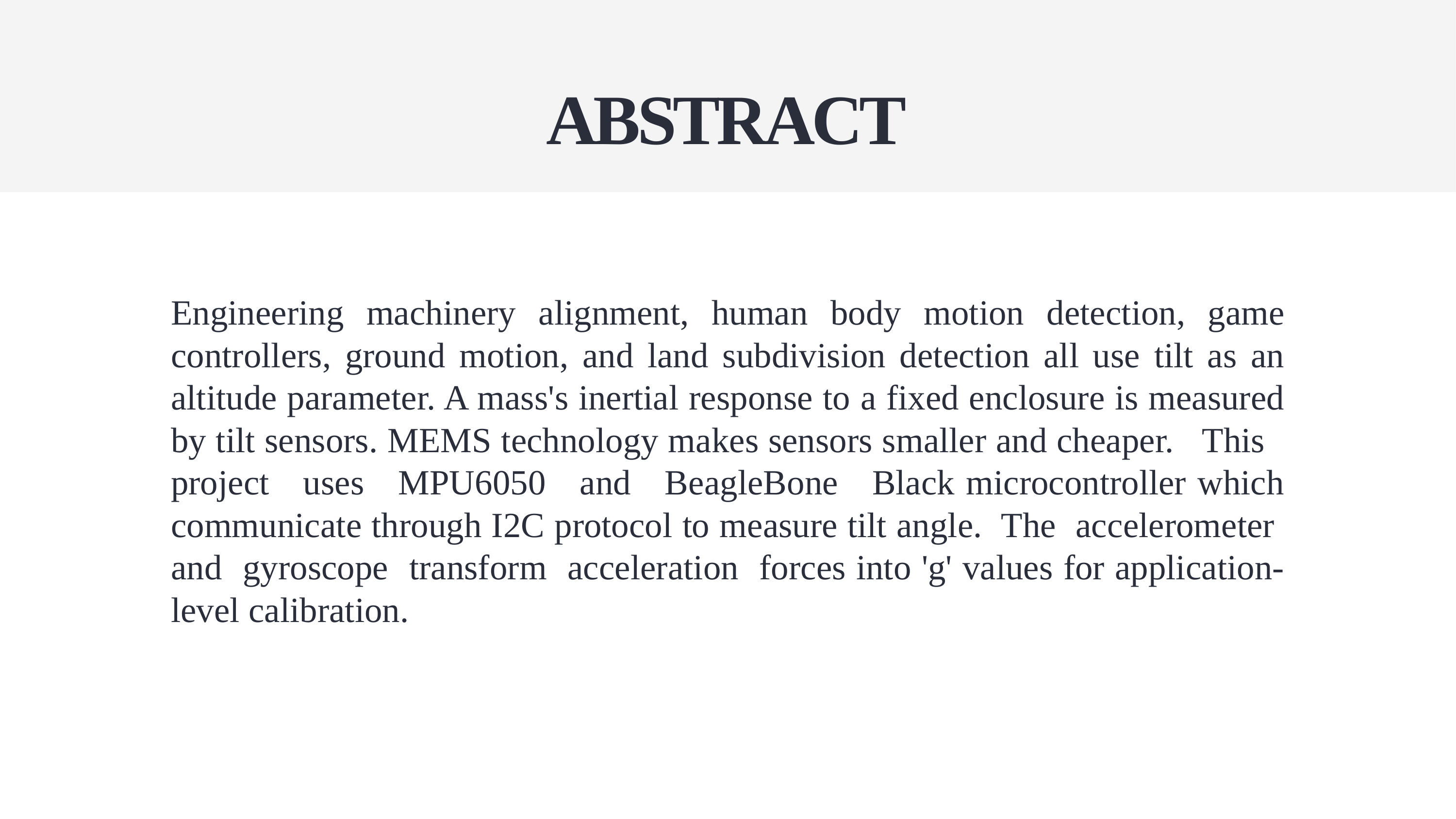

# ABSTRACT
Engineering machinery alignment, human body motion detection, game controllers, ground motion, and land subdivision detection all use tilt as an altitude parameter. A mass's inertial response to a fixed enclosure is measured by tilt sensors. MEMS technology makes sensors smaller and cheaper.   This   project   uses   MPU6050   and   BeagleBone   Black microcontroller which communicate through I2C protocol to measure tilt angle.  The  accelerometer  and  gyroscope  transform  acceleration  forces into 'g' values for application-level calibration.